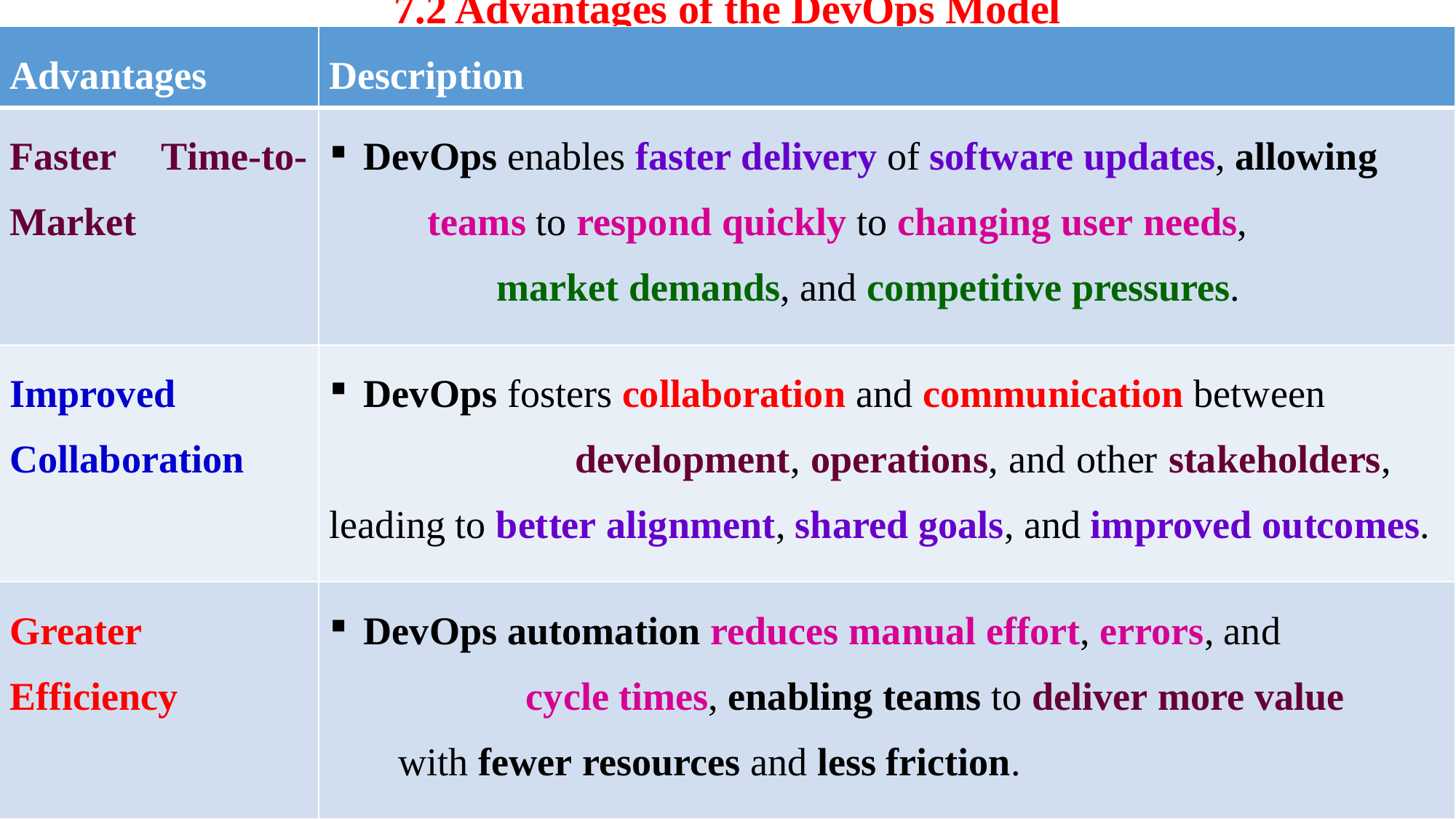

# 7.2 Advantages of the DevOps Model
| Advantages | Description |
| --- | --- |
| Faster Time-to-Market | DevOps enables faster delivery of software updates, allowing teams to respond quickly to changing user needs, market demands, and competitive pressures. |
| Improved Collaboration | DevOps fosters collaboration and communication between development, operations, and other stakeholders, leading to better alignment, shared goals, and improved outcomes. |
| Greater Efficiency | DevOps automation reduces manual effort, errors, and cycle times, enabling teams to deliver more value with fewer resources and less friction. |